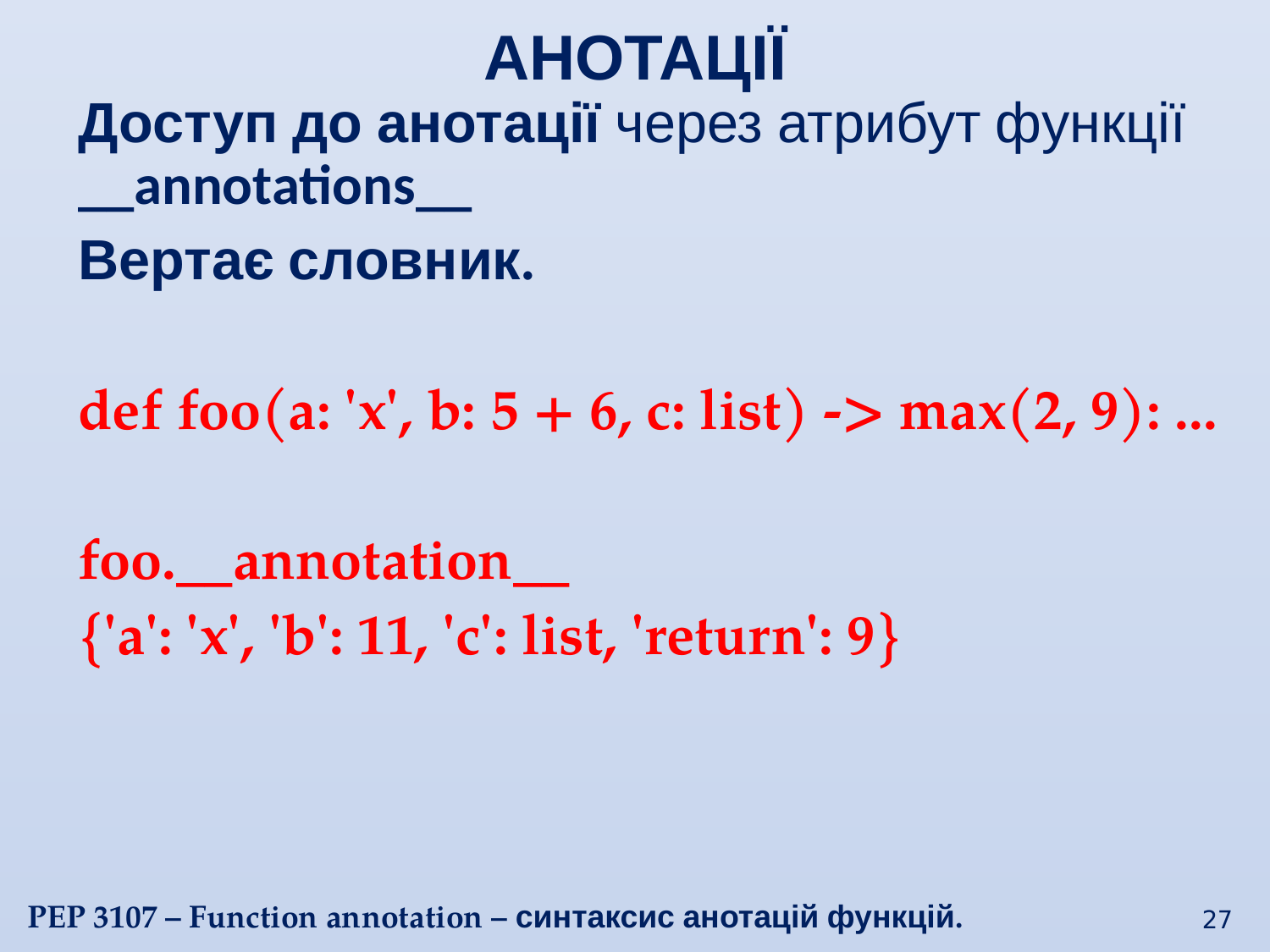

АНОТАЦІЇ
Доступ до анотації через атрибут функції __annotations__
Вертає словник.

def foo(a: 'x', b: 5 + 6, c: list) -> max(2, 9): ...

foo.__annotation__
{'a': 'x', 'b': 11, 'c': list, 'return': 9}
PEP 3107 – Function annotation – синтаксис анотацій функцій.
27